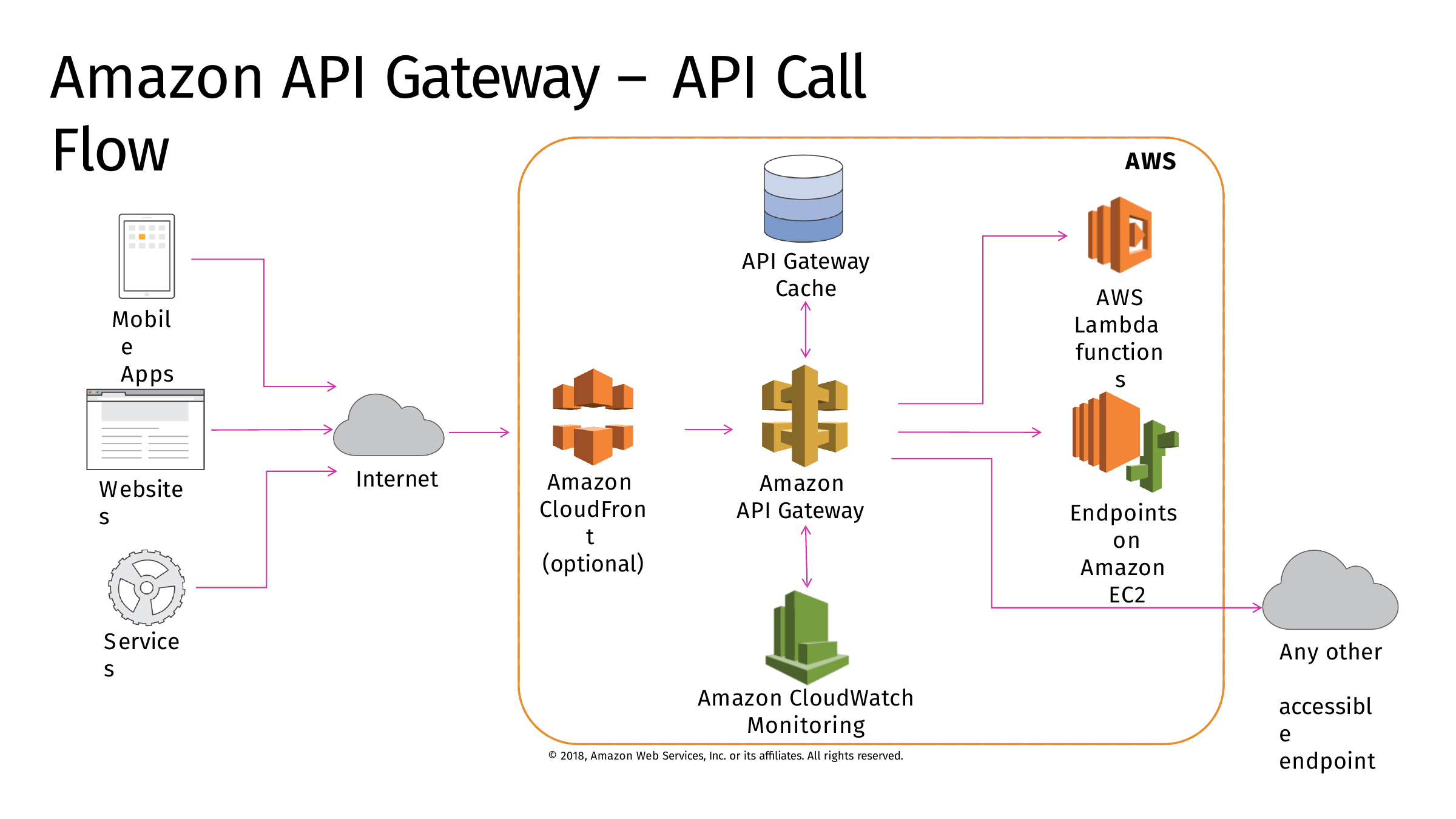

# Amazon API Gateway – API Call Flow

AWS

API Gateway
Cache

AWS
Lambda  functions
Mobile  Apps

Internet
Amazon  CloudFront  (optional)
Amazon  API Gateway
Websites
Endpoints  on Amazon  EC2

Services
Any other  accessible  endpoint
Amazon CloudWatch
Monitoring
© 2018, Amazon Web Services, Inc. or its affiliates. All rights reserved.